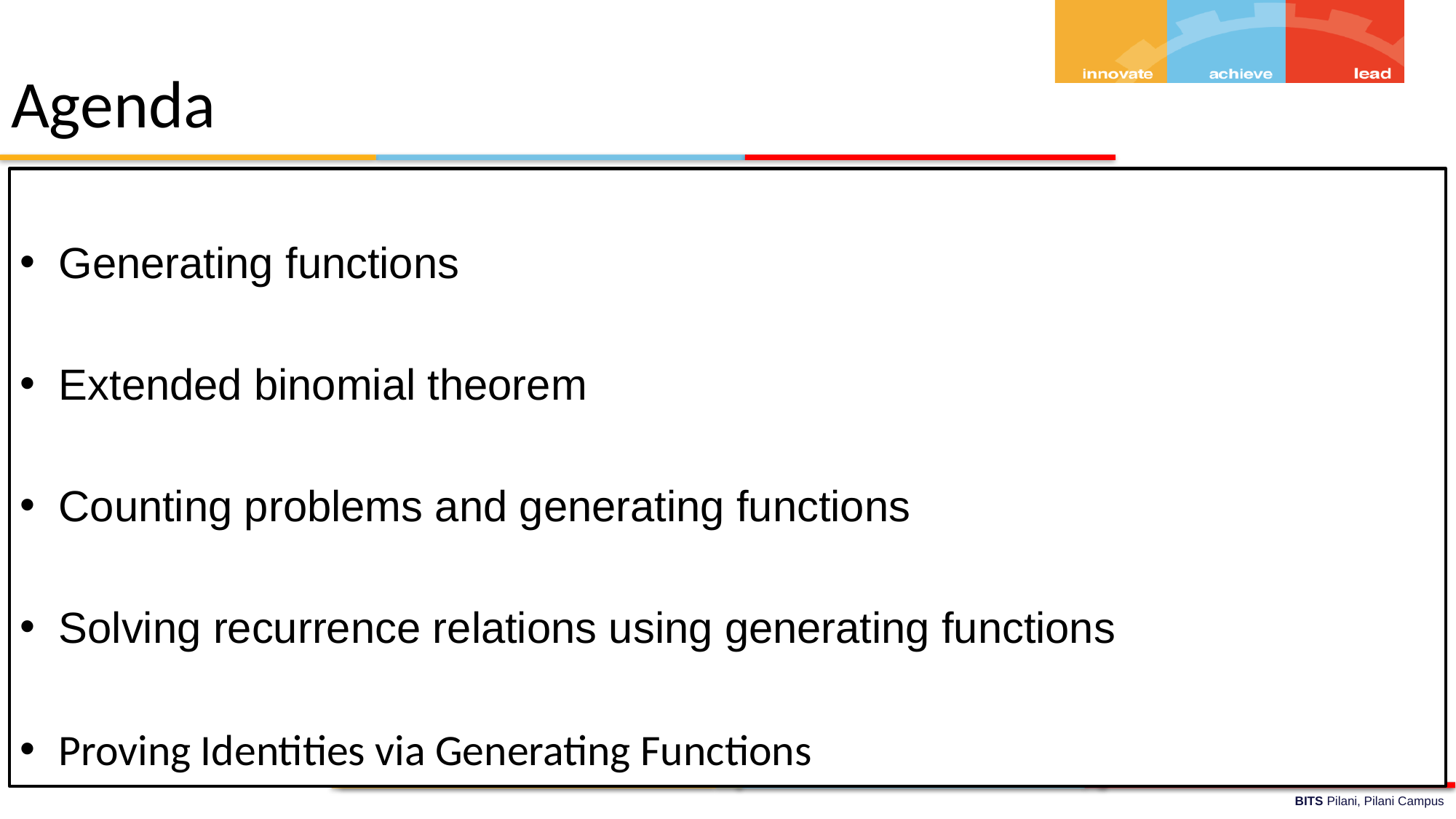

Agenda

Generating functions

Extended binomial theorem

Counting problems and generating functions

Solving recurrence relations using generating functions

Proving Identities via Generating Functions